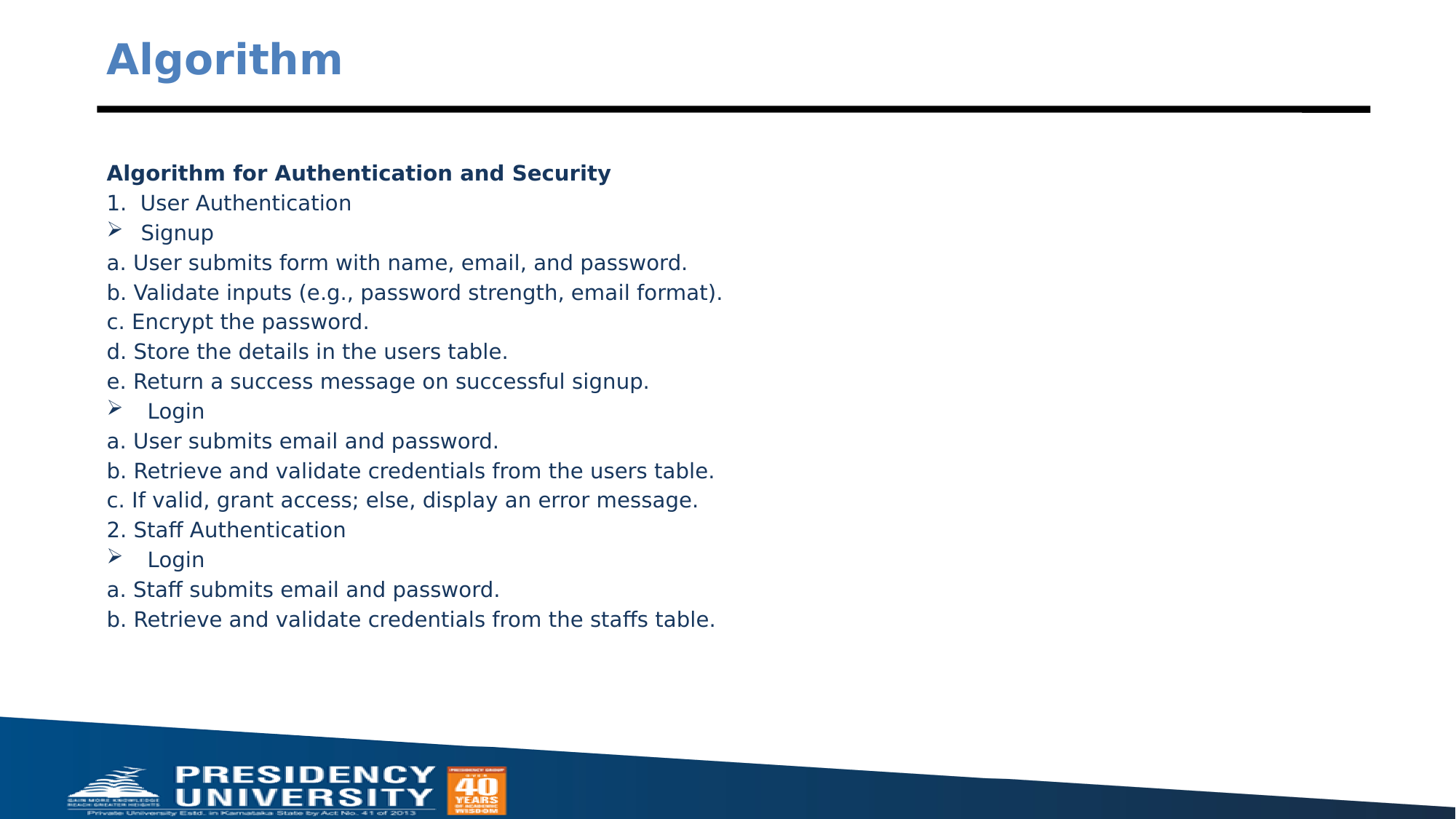

# Algorithm
Algorithm for Authentication and Security
1.  User Authentication
Signup
a. User submits form with name, email, and password.
b. Validate inputs (e.g., password strength, email format).
c. Encrypt the password.
d. Store the details in the users table.
e. Return a success message on successful signup.
 Login
a. User submits email and password.
b. Retrieve and validate credentials from the users table.
c. If valid, grant access; else, display an error message.
2. Staff Authentication
 Login
a. Staff submits email and password.
b. Retrieve and validate credentials from the staffs table.